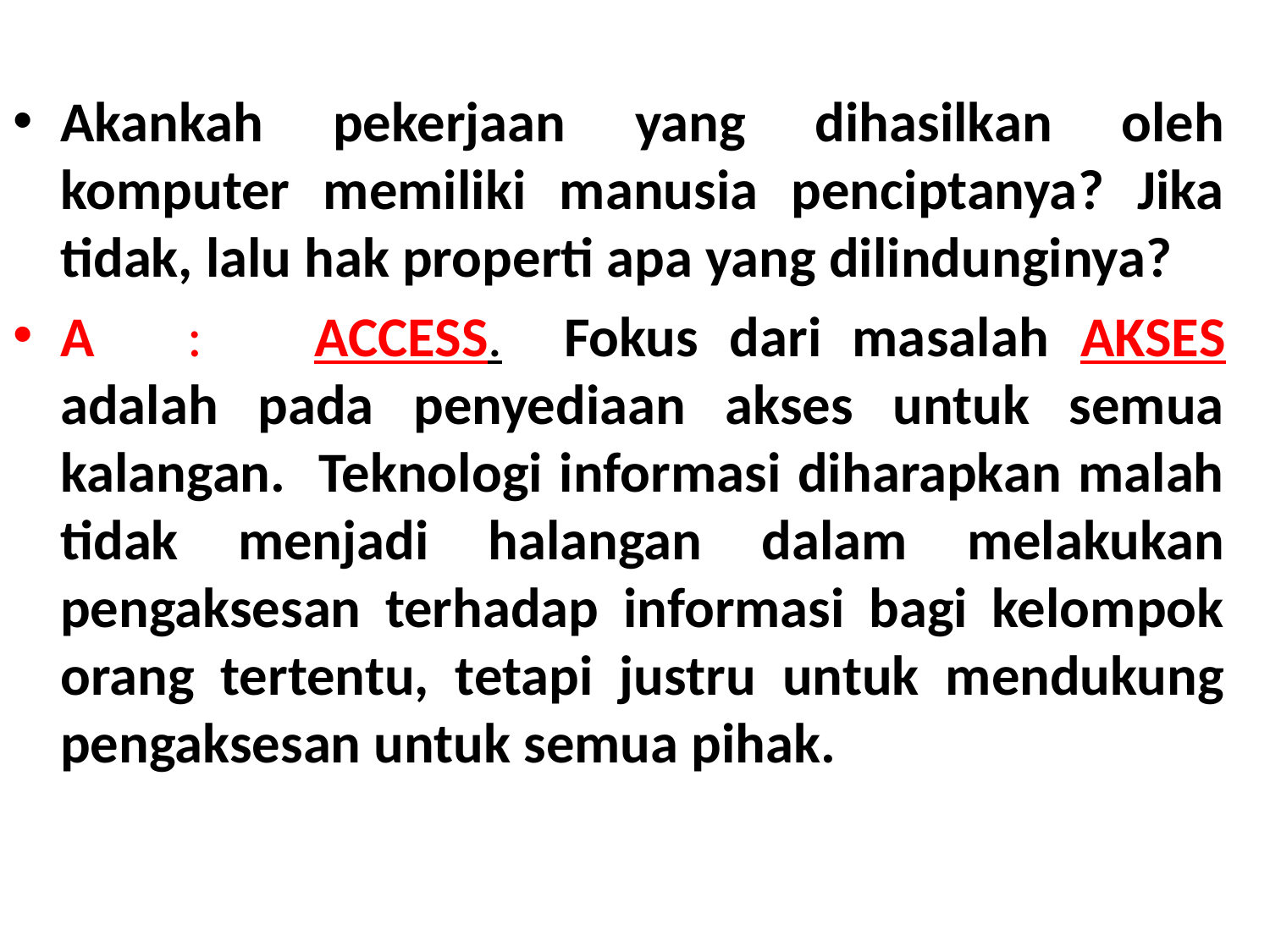

Akankah pekerjaan yang dihasilkan oleh komputer memiliki manusia penciptanya? Jika tidak, lalu hak properti apa yang dilindunginya?
A	:	ACCESS.  Fokus dari masalah AKSES adalah pada penyediaan akses untuk semua kalangan.  Teknologi informasi diharapkan malah tidak menjadi halangan dalam melakukan pengaksesan terhadap informasi bagi kelompok orang tertentu, tetapi justru untuk mendukung pengaksesan untuk semua pihak.